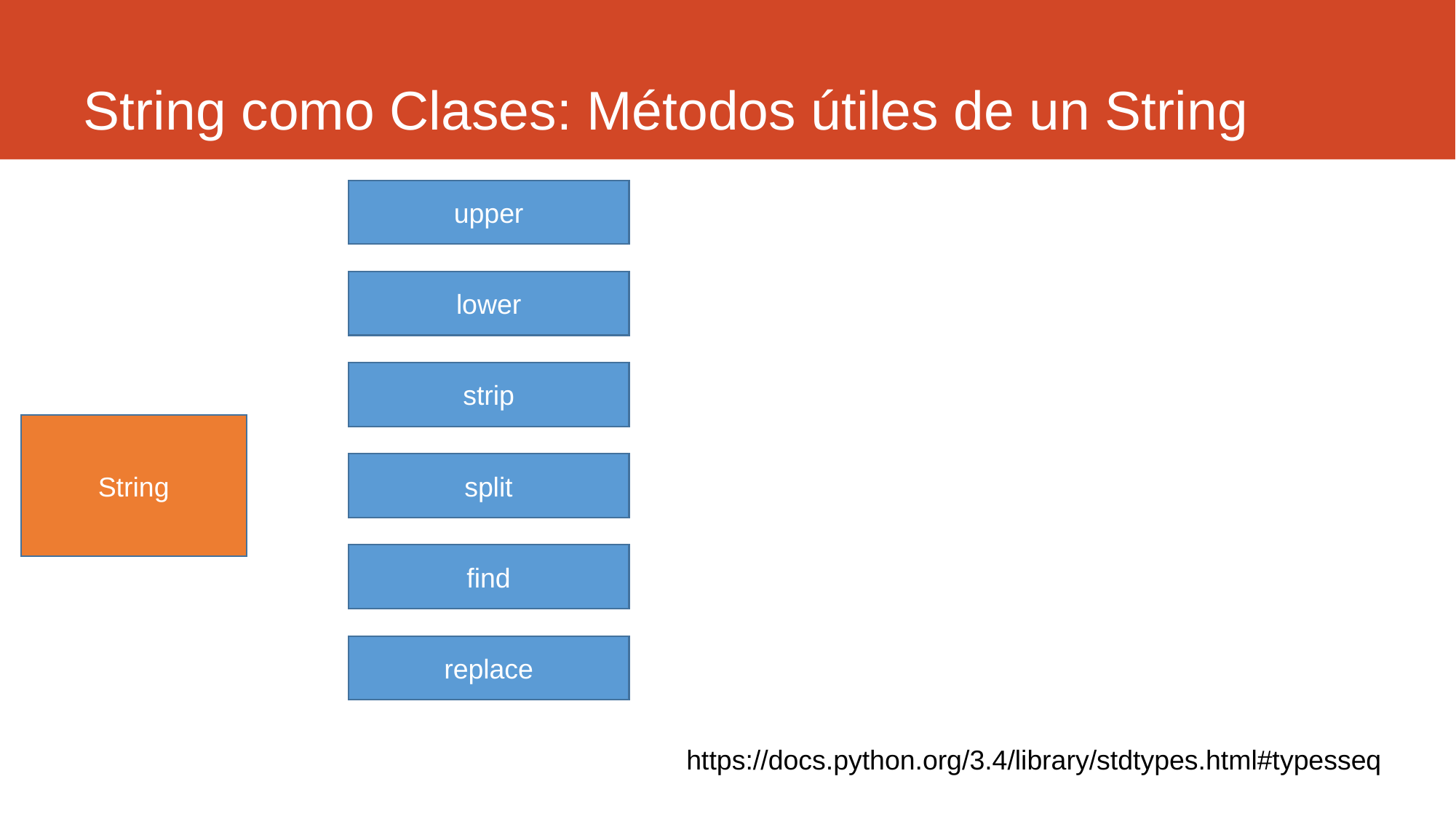

# String como Clases: Métodos útiles de un String
upper
lower
strip
String
split
find
replace
https://docs.python.org/3.4/library/stdtypes.html#typesseq